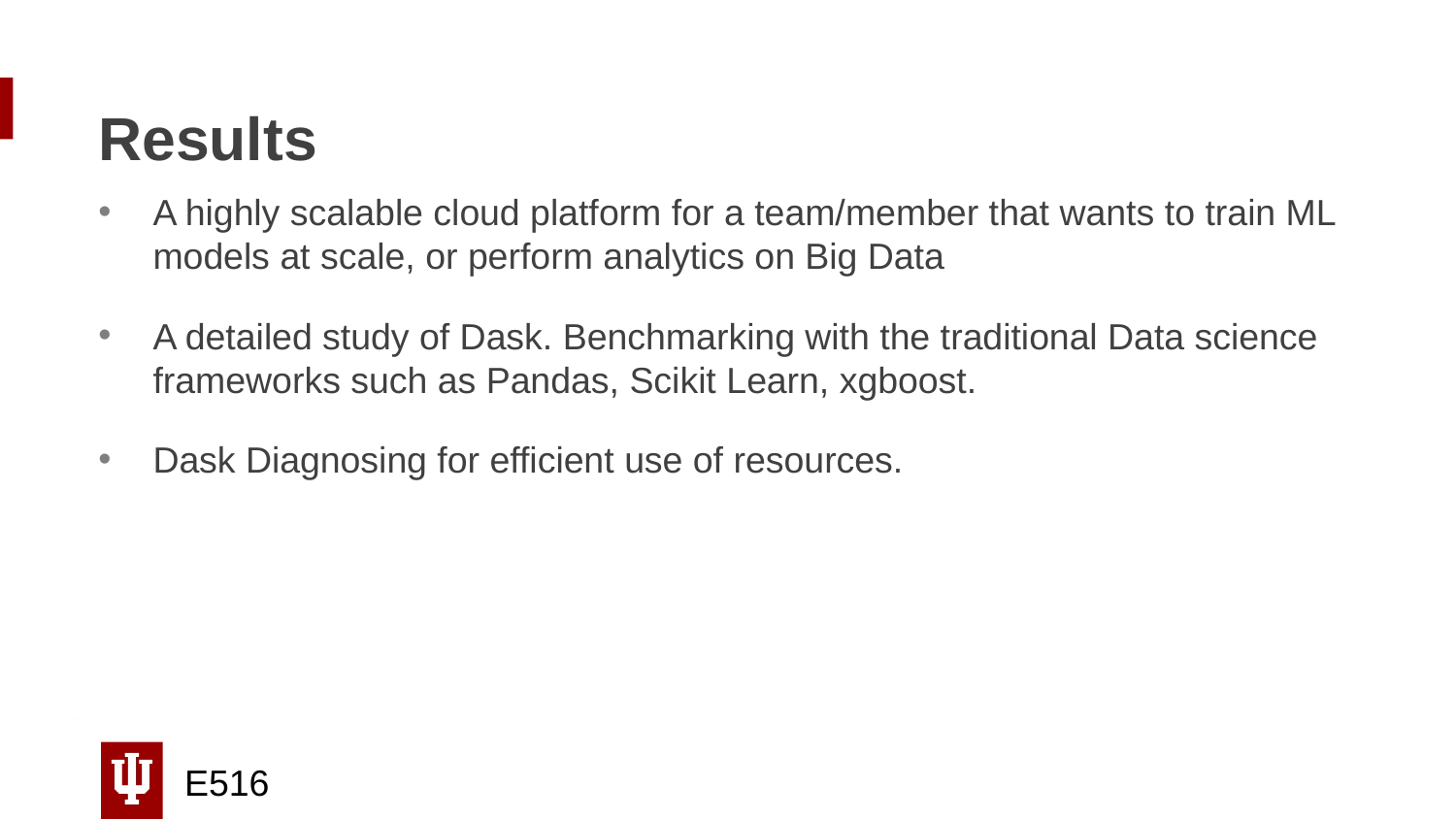

# Results
A highly scalable cloud platform for a team/member that wants to train ML models at scale, or perform analytics on Big Data
A detailed study of Dask. Benchmarking with the traditional Data science frameworks such as Pandas, Scikit Learn, xgboost.
Dask Diagnosing for efficient use of resources.
E516